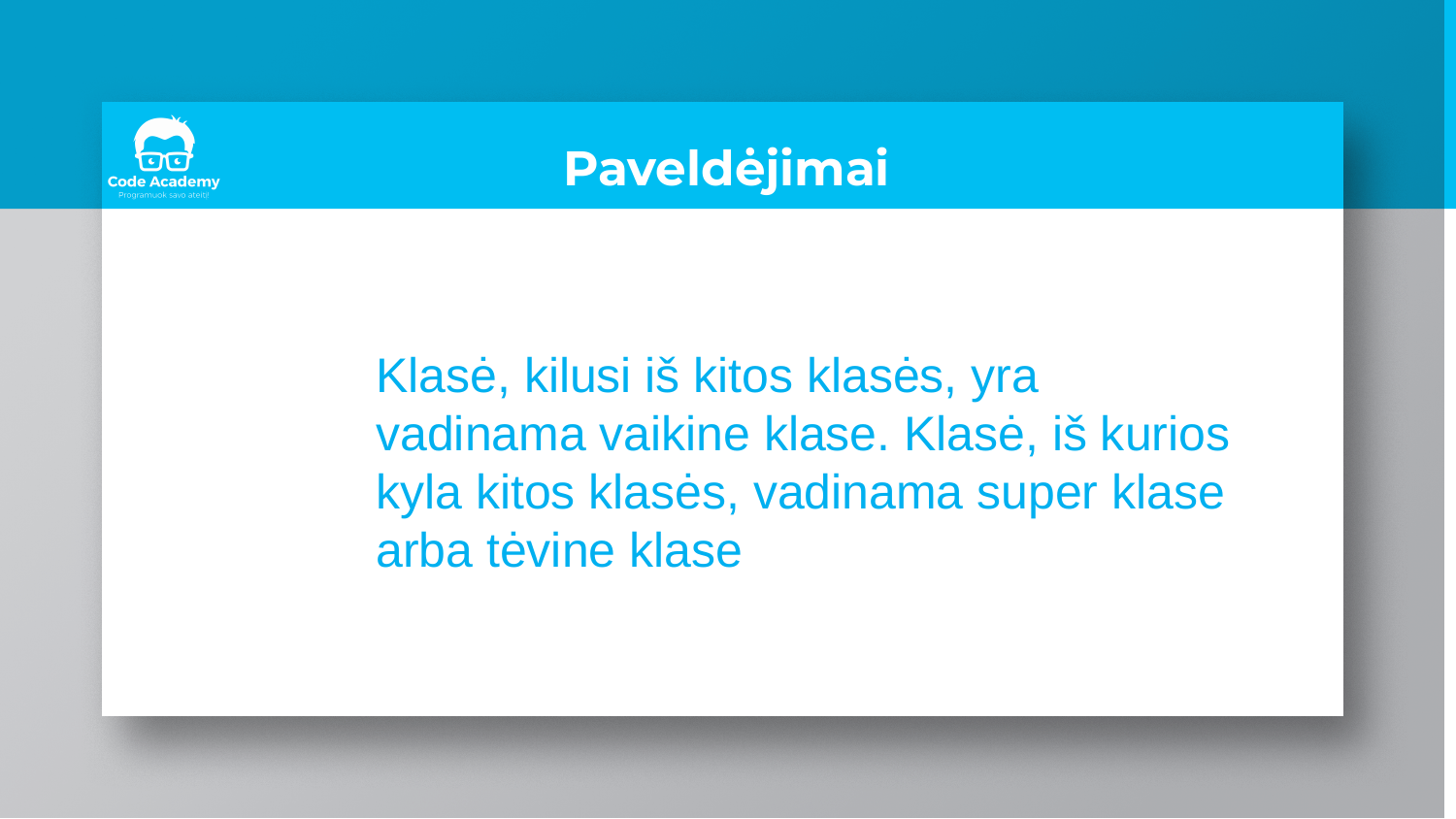

# Paveldėjimai
Klasė, kilusi iš kitos klasės, yra vadinama vaikine klase. Klasė, iš kurios kyla kitos klasės, vadinama super klase arba tėvine klase